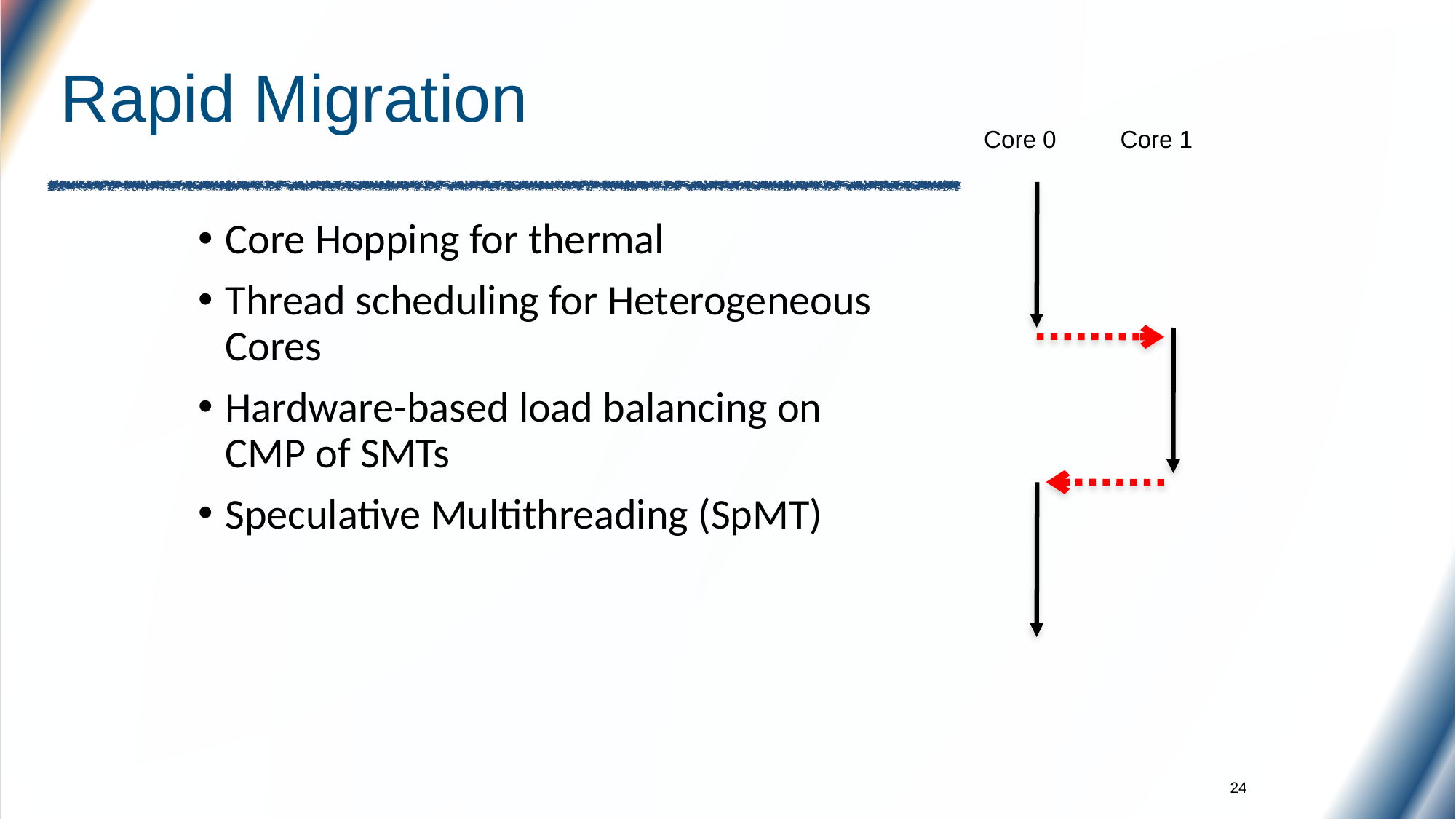

# Rapid Migration
Core 0
Core 1
Core Hopping for thermal
Thread scheduling for Heterogeneous Cores
Hardware-based load balancing on CMP of SMTs
Speculative Multithreading (SpMT)
24